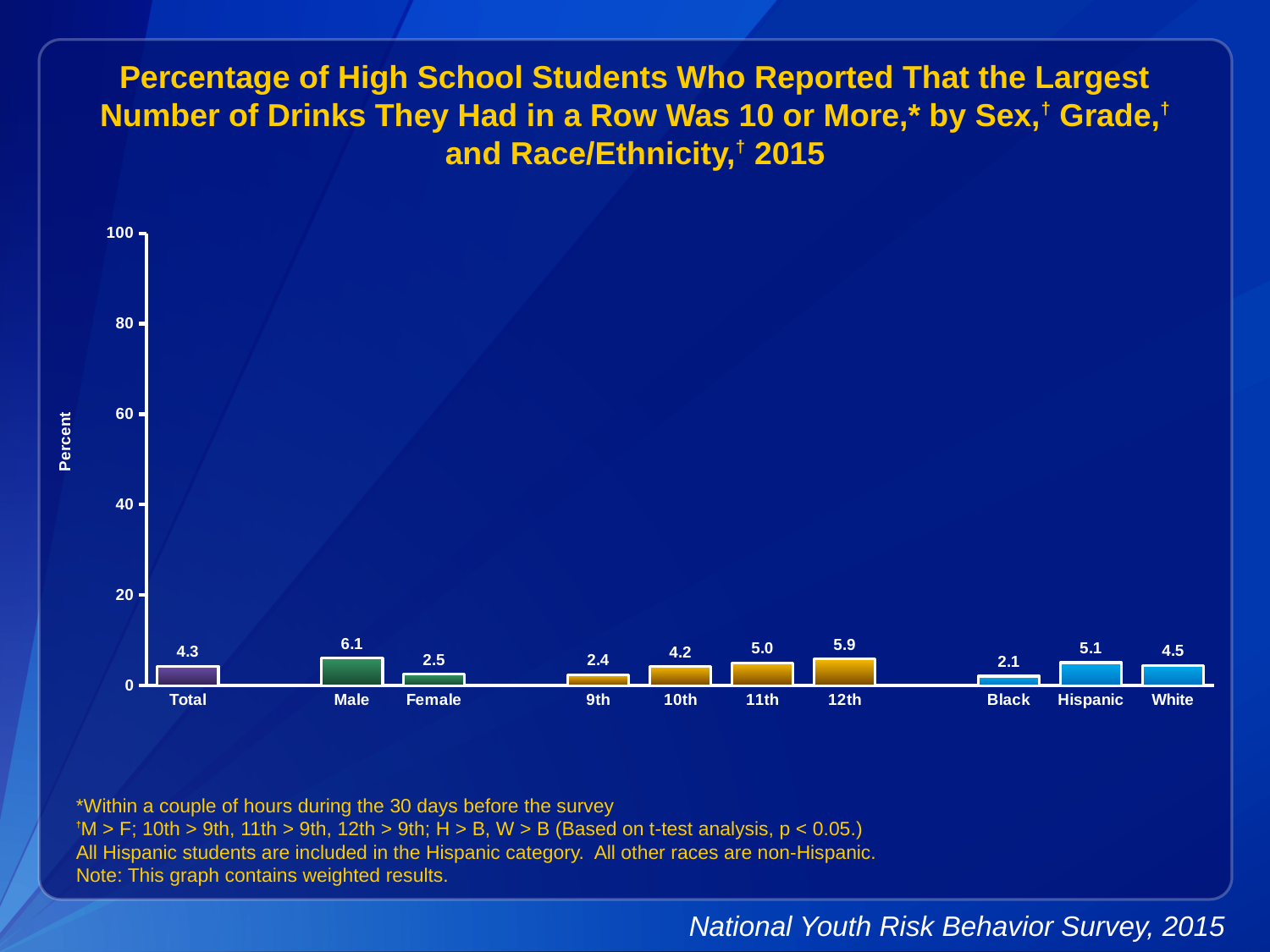

Percentage of High School Students Who Reported That the Largest Number of Drinks They Had in a Row Was 10 or More,* by Sex,† Grade,† and Race/Ethnicity,† 2015

### Chart

| Category | Series 1 |
|---|---|
| Total | 4.3 |
|  | None |
| Male | 6.1 |
| Female | 2.5 |
|  | None |
| 9th | 2.4 |
| 10th | 4.2 |
| 11th | 5.0 |
| 12th | 5.9 |
|  | None |
| Black | 2.1 |
| Hispanic | 5.1 |
| White | 4.5 |
*Within a couple of hours during the 30 days before the survey
†M > F; 10th > 9th, 11th > 9th, 12th > 9th; H > B, W > B (Based on t-test analysis, p < 0.05.)
All Hispanic students are included in the Hispanic category.  All other races are non-Hispanic.
Note: This graph contains weighted results.
National Youth Risk Behavior Survey, 2015